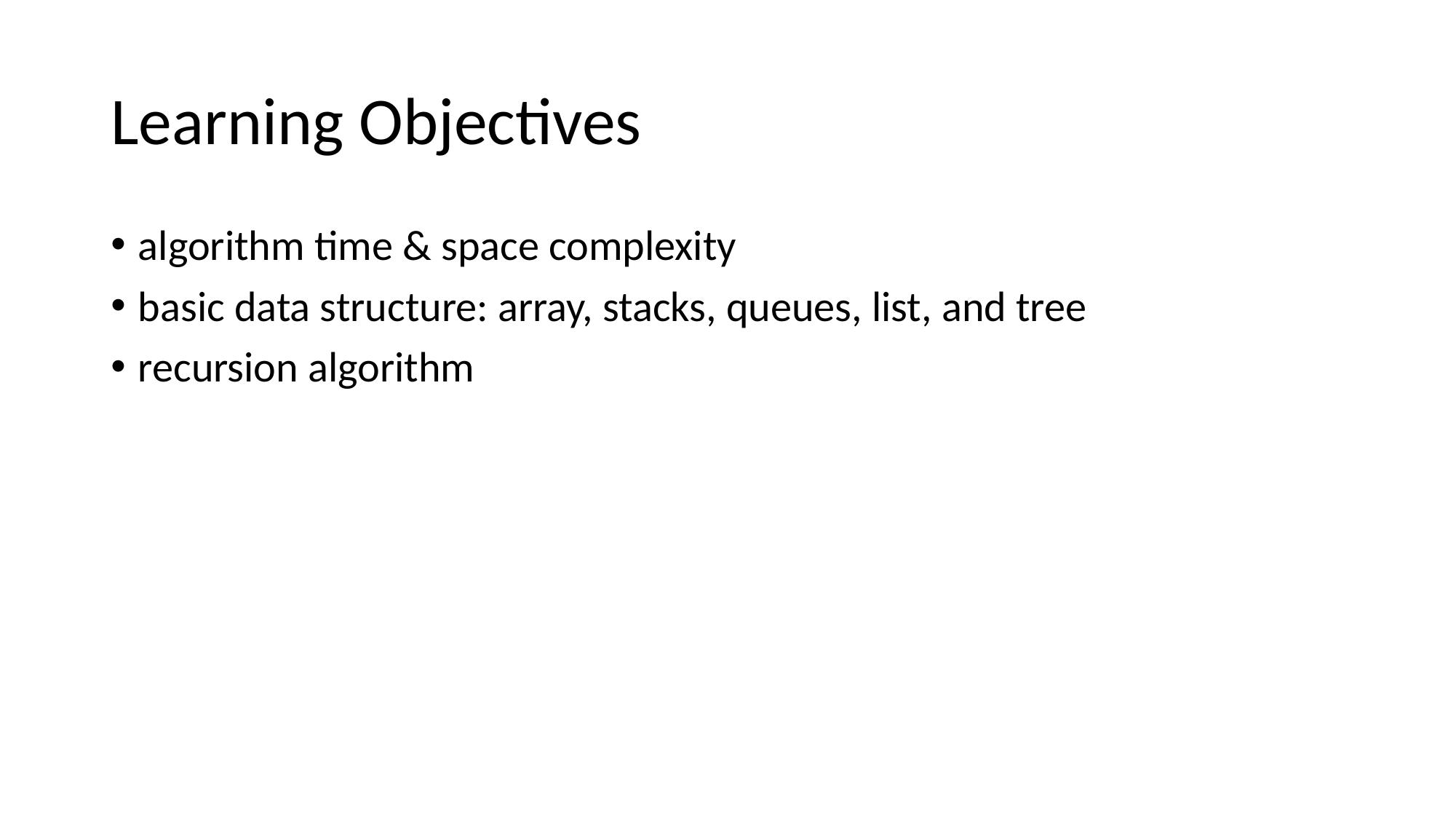

# Learning Objectives
algorithm time & space complexity
basic data structure: array, stacks, queues, list, and tree
recursion algorithm